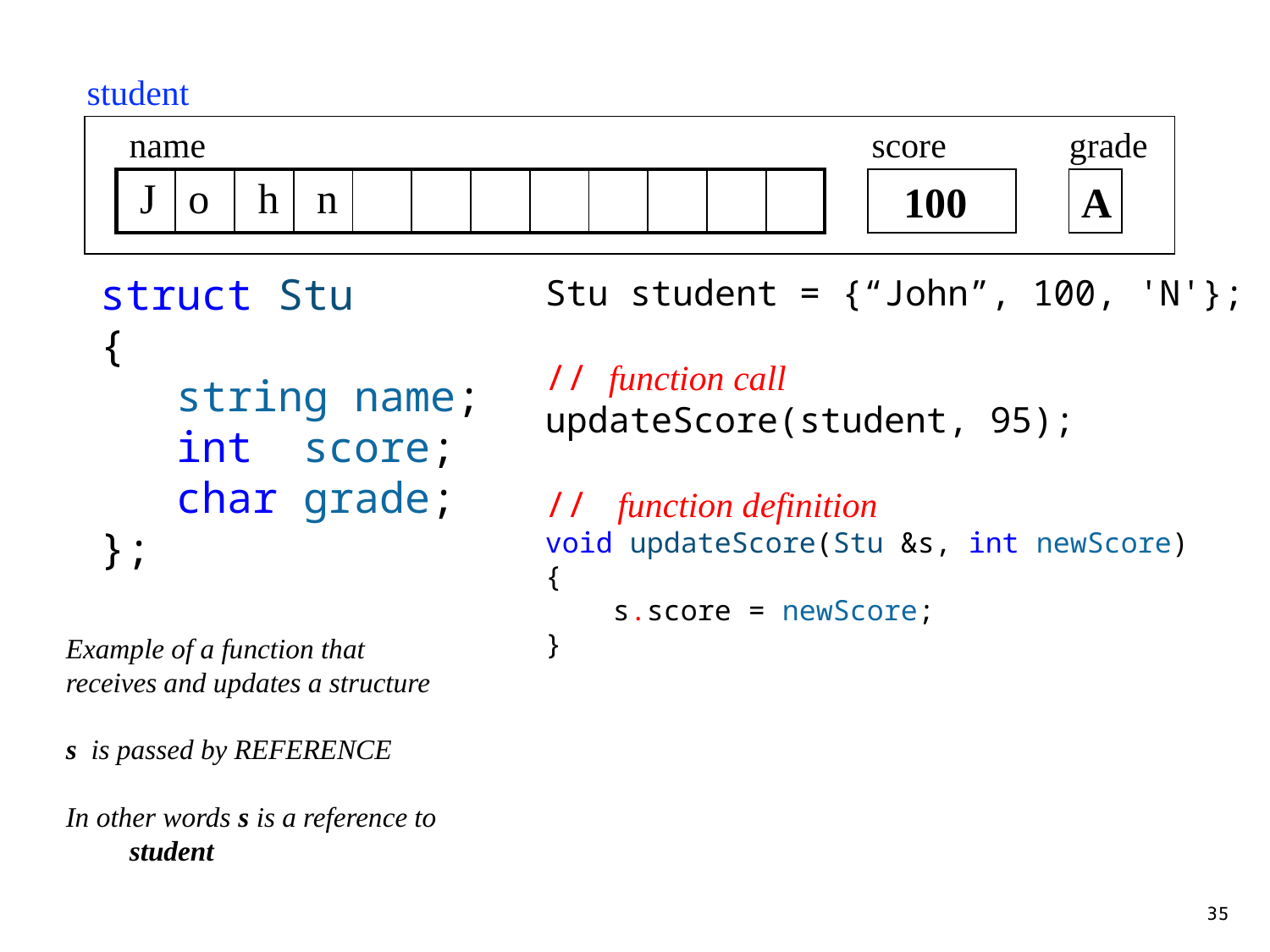

student

name
score
grade

A
| J | o | h | n |  |  |  |  |  |  |  |  |
| --- | --- | --- | --- | --- | --- | --- | --- | --- | --- | --- | --- |
100
struct Stu
{
   string name;
   int  score;
   char grade;
};
Stu student = {“John”, 100, 'N'};

// function call
updateScore(student, 95);

//  function definition
void updateScore(Stu &s, int newScore)
{
    s.score = newScore;
}
Example of a function that
receives and updates a structure

s  is passed by REFERENCE

In other words s is a reference to student
35